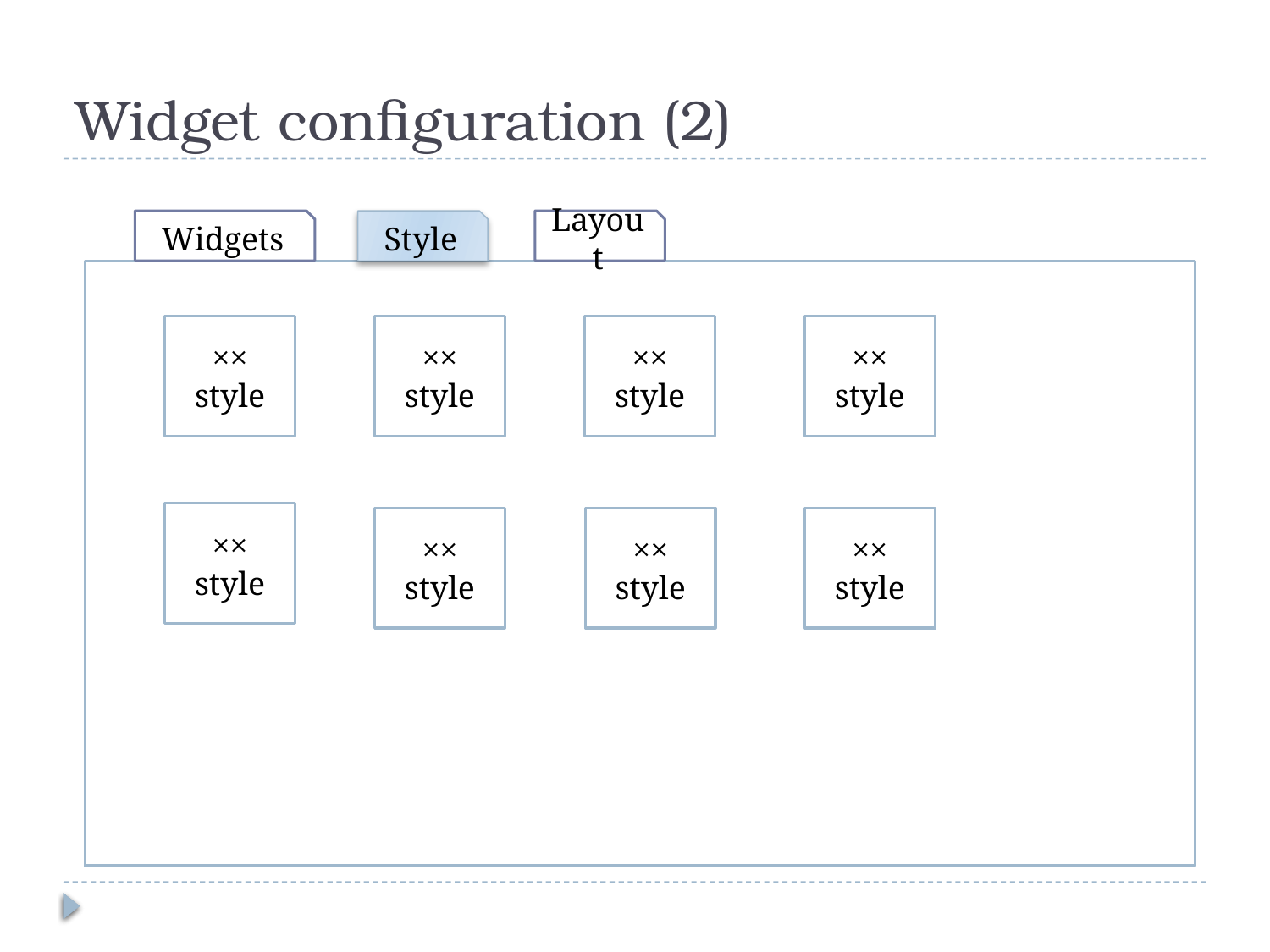

# Widget configuration (2)
Widgets
Style
Layout

××
style
××
style
××
style
××
style
××
style
××
style
××
style
××
style